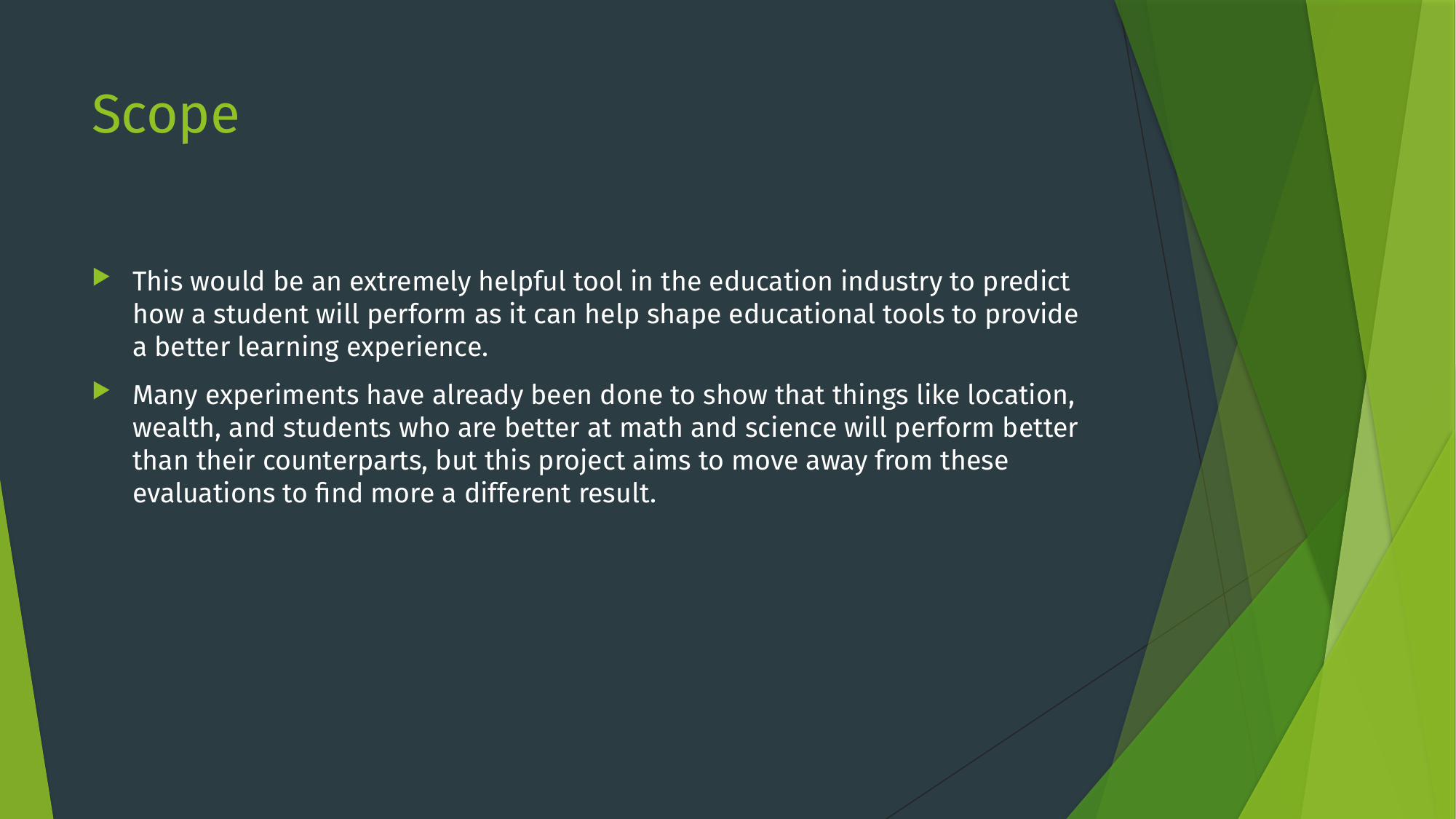

# Scope
This would be an extremely helpful tool in the education industry to predict how a student will perform as it can help shape educational tools to provide a better learning experience.
Many experiments have already been done to show that things like location, wealth, and students who are better at math and science will perform better than their counterparts, but this project aims to move away from these evaluations to find more a different result.